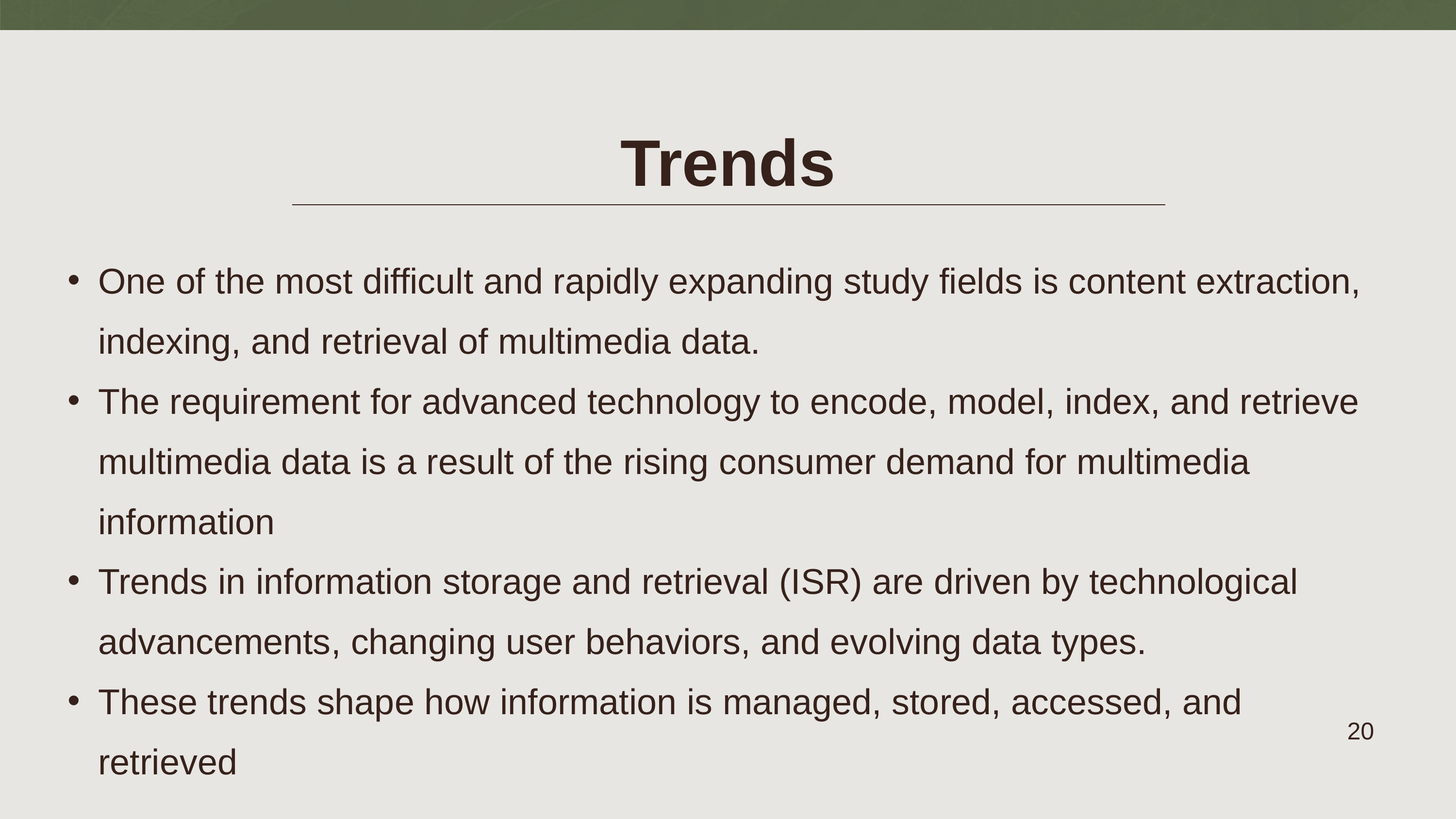

Trends
One of the most difficult and rapidly expanding study fields is content extraction, indexing, and retrieval of multimedia data.
The requirement for advanced technology to encode, model, index, and retrieve multimedia data is a result of the rising consumer demand for multimedia information
Trends in information storage and retrieval (ISR) are driven by technological advancements, changing user behaviors, and evolving data types.
These trends shape how information is managed, stored, accessed, and retrieved
20